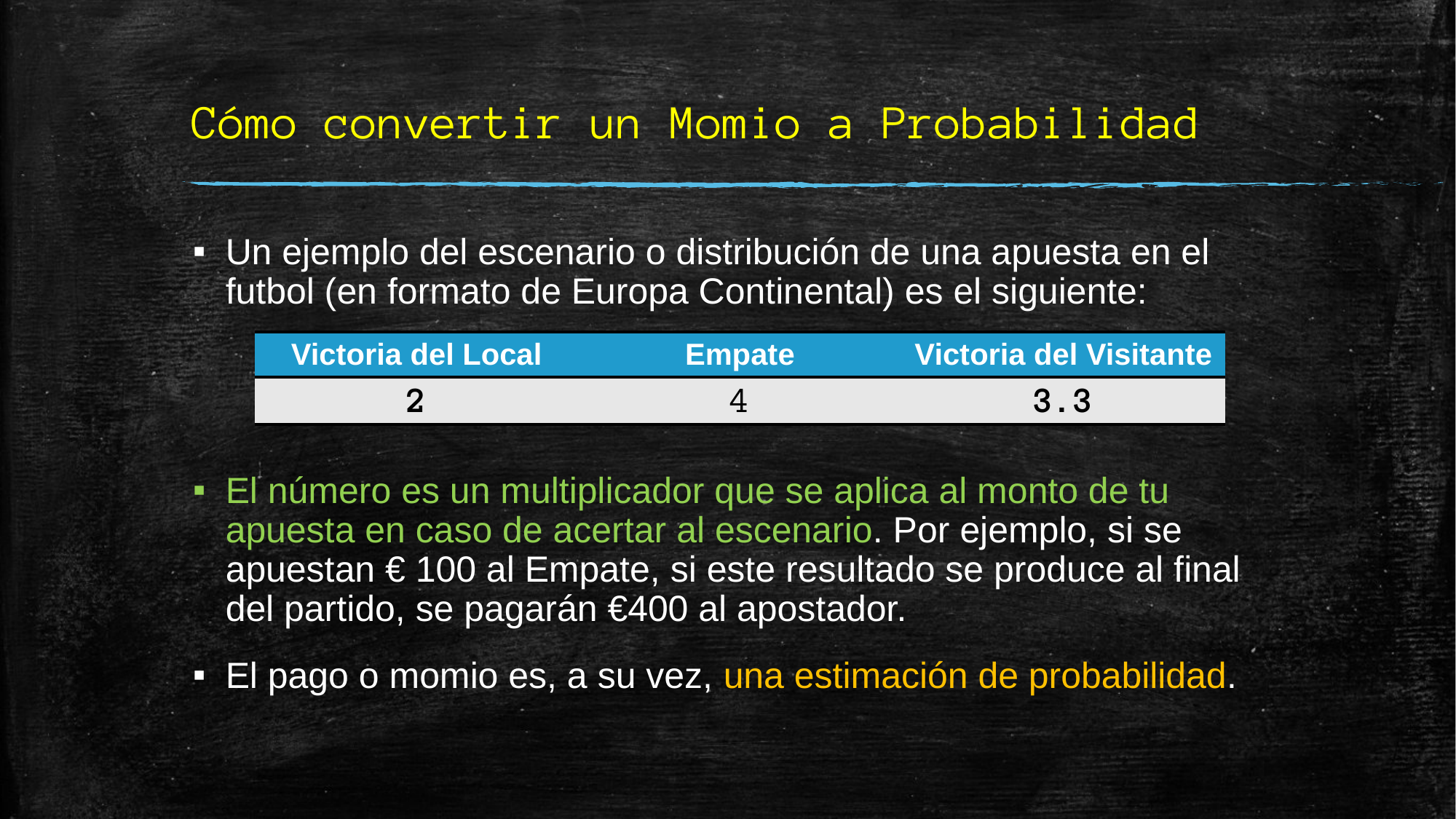

# Cómo convertir un Momio a Probabilidad
Un ejemplo del escenario o distribución de una apuesta en el futbol (en formato de Europa Continental) es el siguiente:

El número es un multiplicador que se aplica al monto de tu apuesta en caso de acertar al escenario. Por ejemplo, si se apuestan € 100 al Empate, si este resultado se produce al final del partido, se pagarán €400 al apostador.
El pago o momio es, a su vez, una estimación de probabilidad.
| Victoria del Local | Empate | Victoria del Visitante |
| --- | --- | --- |
| 2 | 4 | 3.3 |